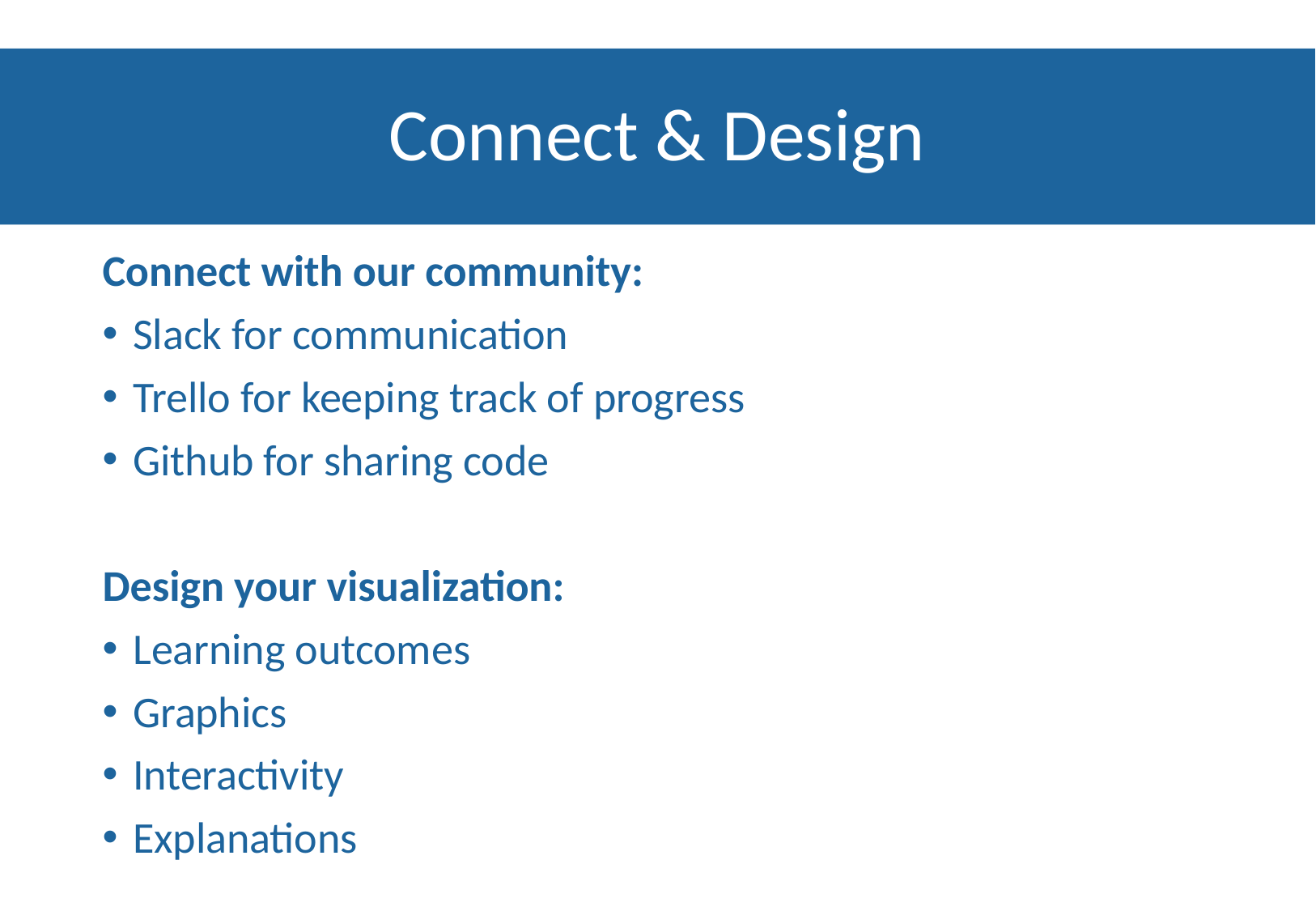

# Connect & Design
Connect with our community:
Slack for communication
Trello for keeping track of progress
Github for sharing code

Design your visualization:
Learning outcomes
Graphics
Interactivity
Explanations